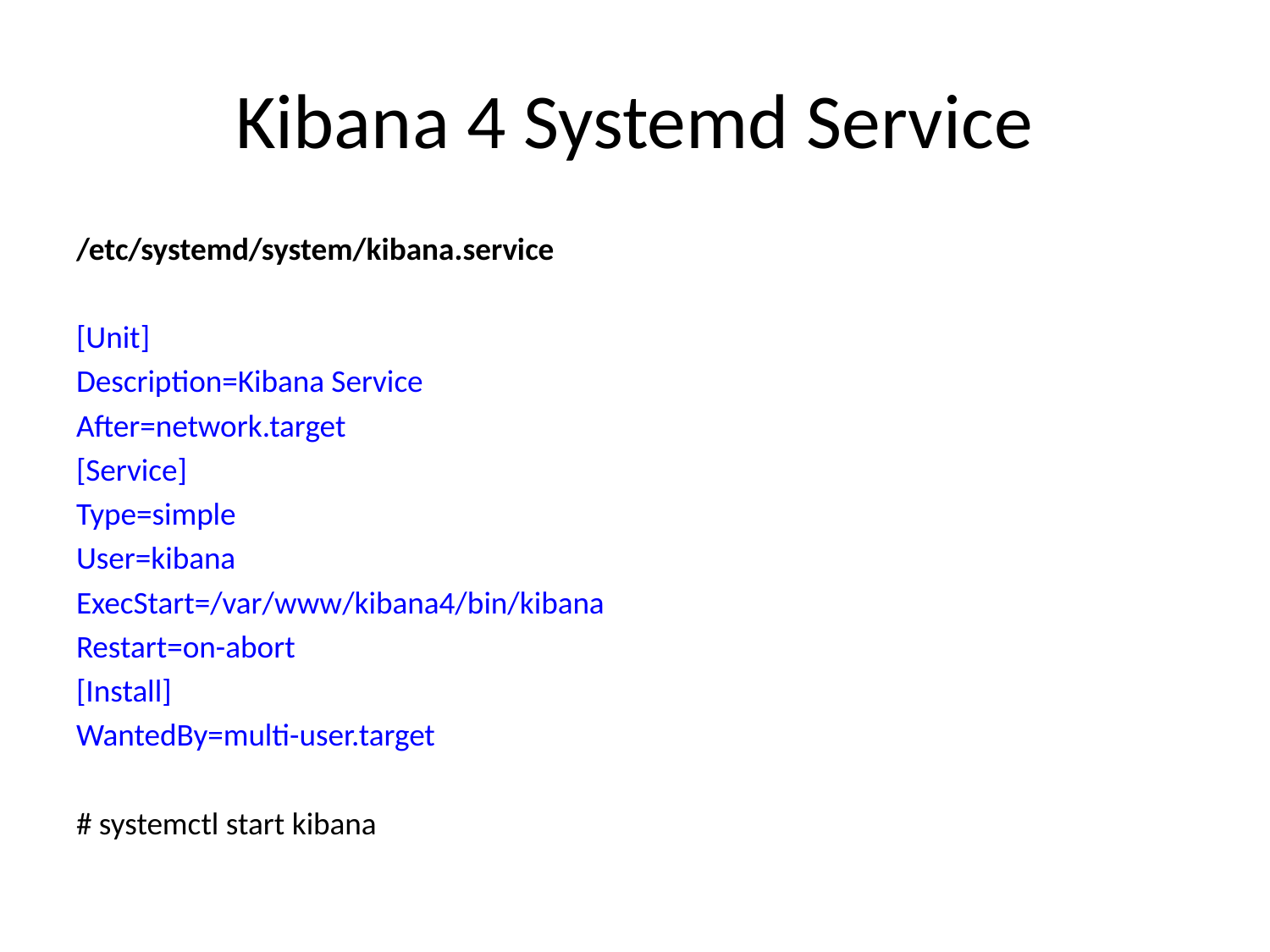

# Kibana 4 Systemd Service
/etc/systemd/system/kibana.service

[Unit]
Description=Kibana Service
After=network.target
[Service]
Type=simple
User=kibana
ExecStart=/var/www/kibana4/bin/kibana
Restart=on-abort
[Install]
WantedBy=multi-user.target

# systemctl start kibana